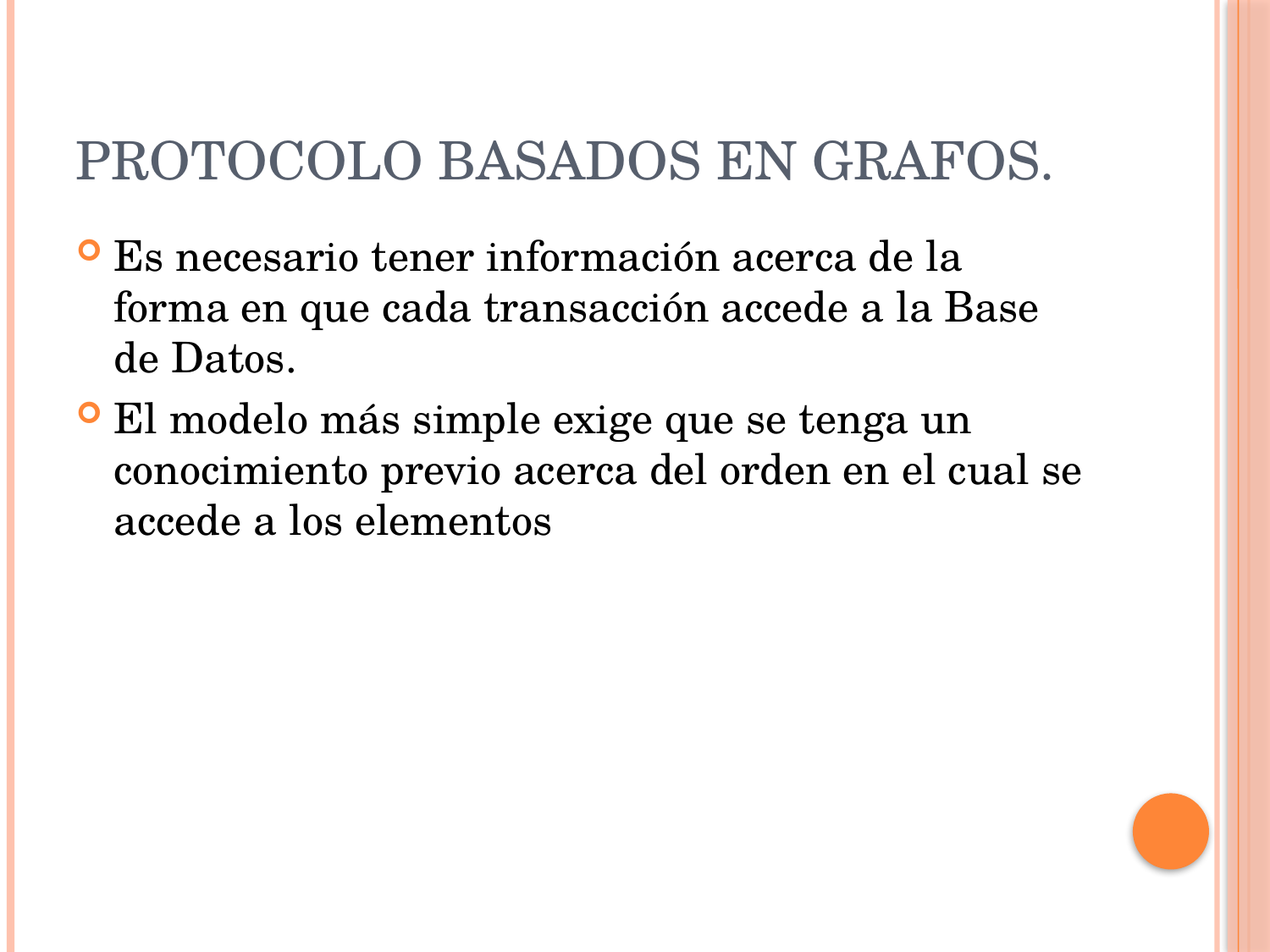

# Protocolo basados en grafos.
Es necesario tener información acerca de la forma en que cada transacción accede a la Base de Datos.
El modelo más simple exige que se tenga un conocimiento previo acerca del orden en el cual se accede a los elementos
64